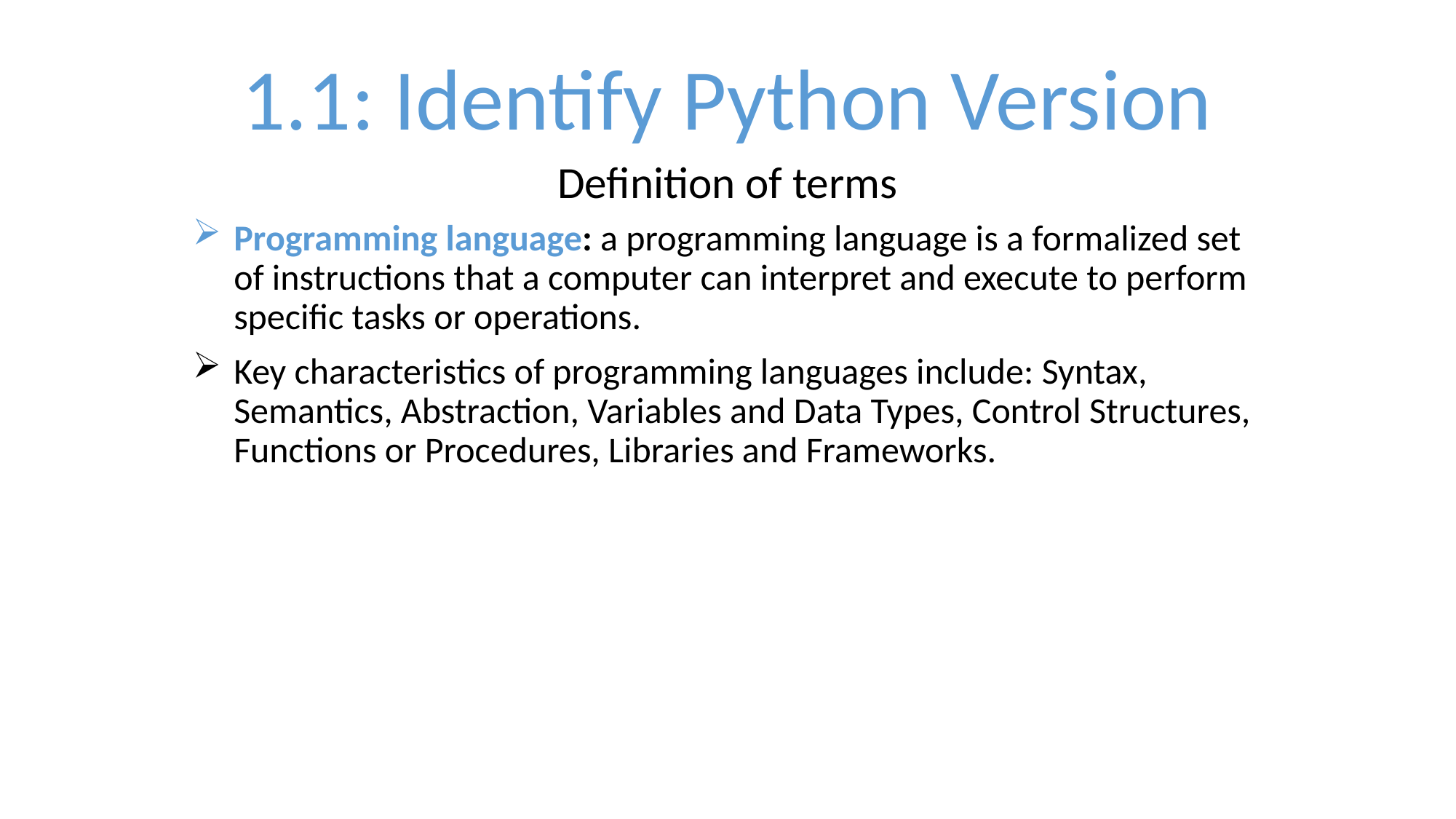

# 1.1: Identify Python Version
Definition of terms
Programming language: a programming language is a formalized set of instructions that a computer can interpret and execute to perform specific tasks or operations.
Key characteristics of programming languages include: Syntax, Semantics, Abstraction, Variables and Data Types, Control Structures, Functions or Procedures, Libraries and Frameworks.